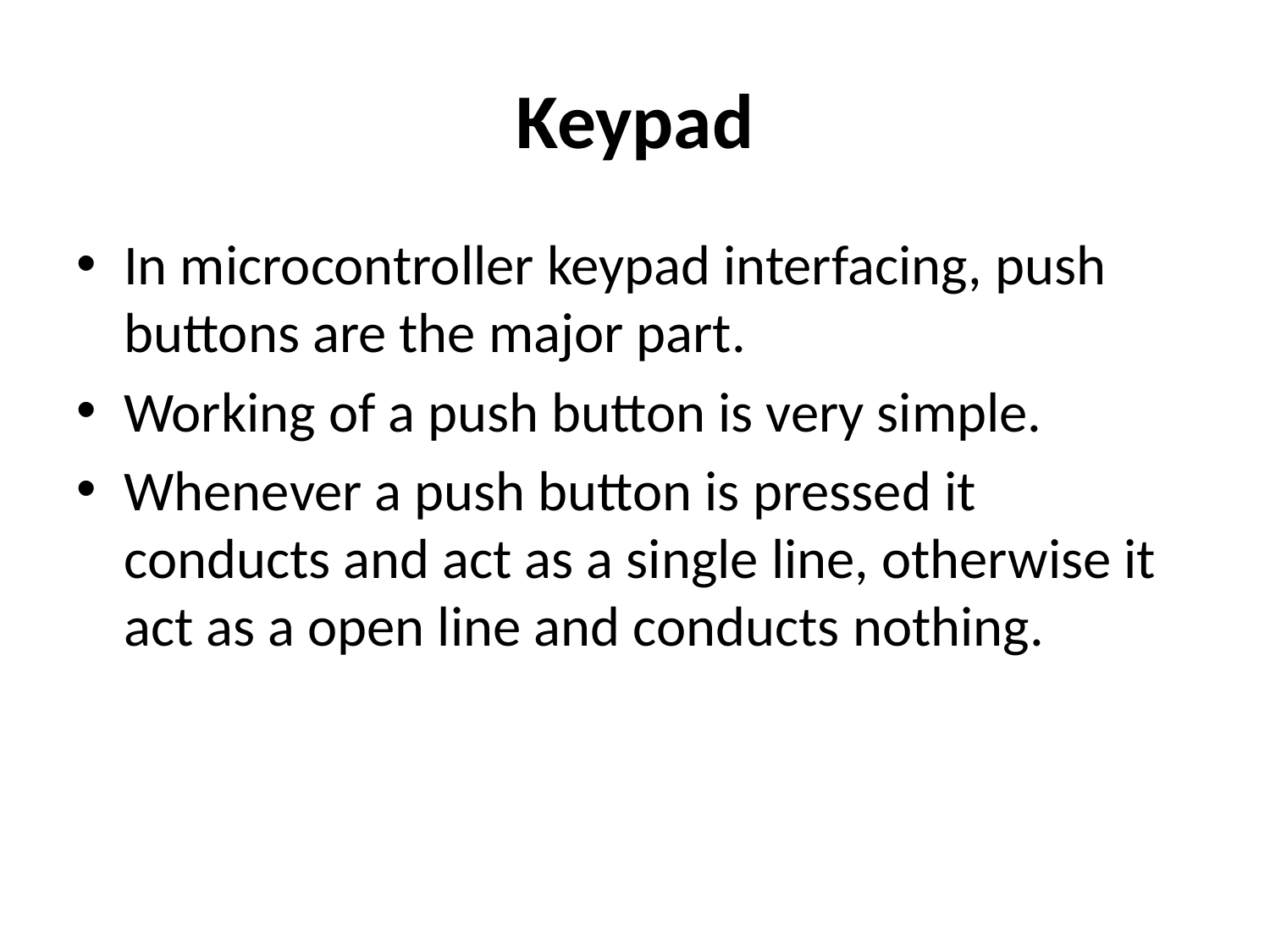

# Keypad
In microcontroller keypad interfacing, push buttons are the major part.
Working of a push button is very simple.
Whenever a push button is pressed it conducts and act as a single line, otherwise it act as a open line and conducts nothing.